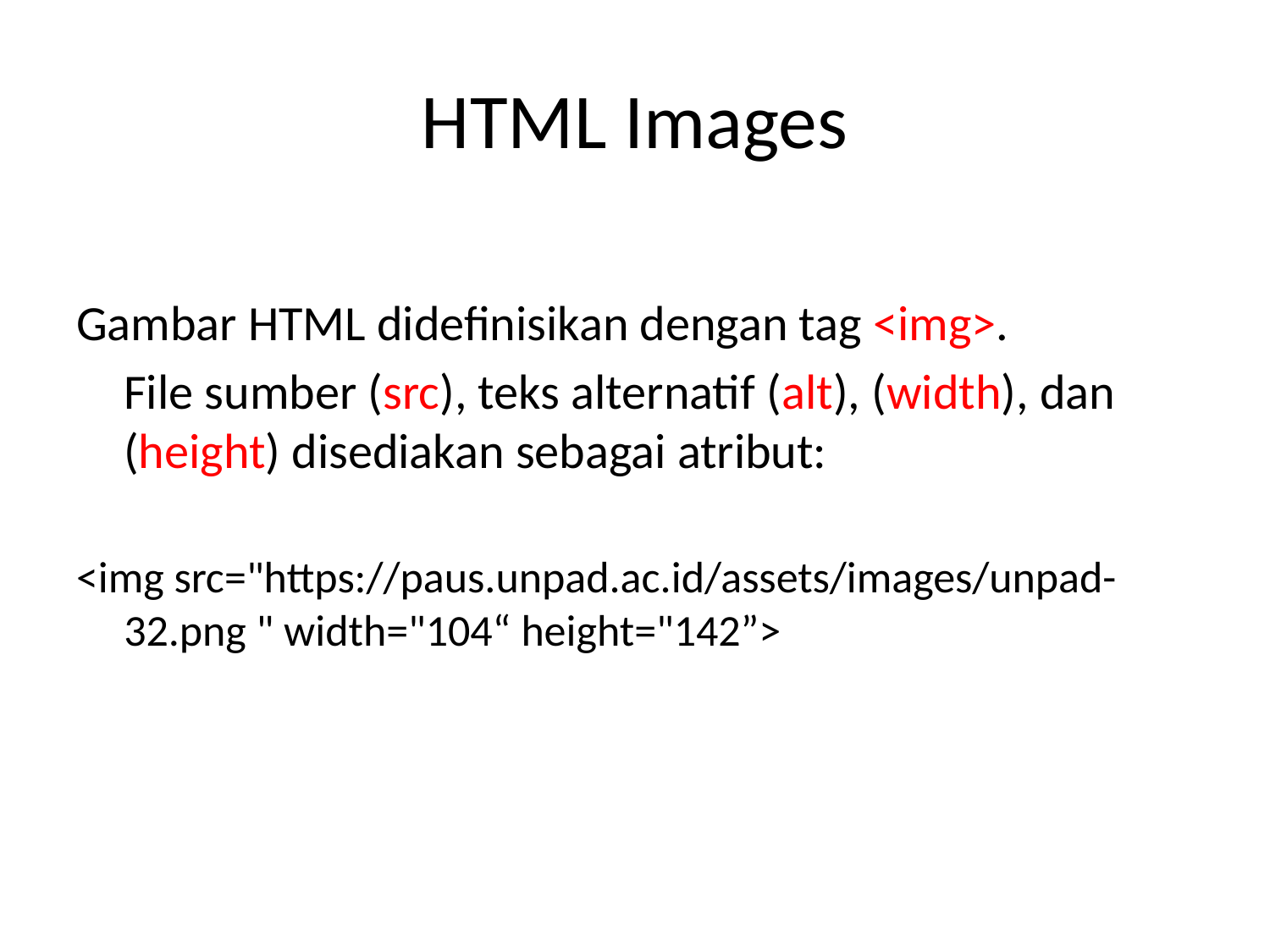

# HTML Images

Gambar HTML didefinisikan dengan tag <img>.
	File sumber (src), teks alternatif (alt), (width), dan (height) disediakan sebagai atribut:

<img src="https://paus.unpad.ac.id/assets/images/unpad-32.png " width="104“ height="142”>